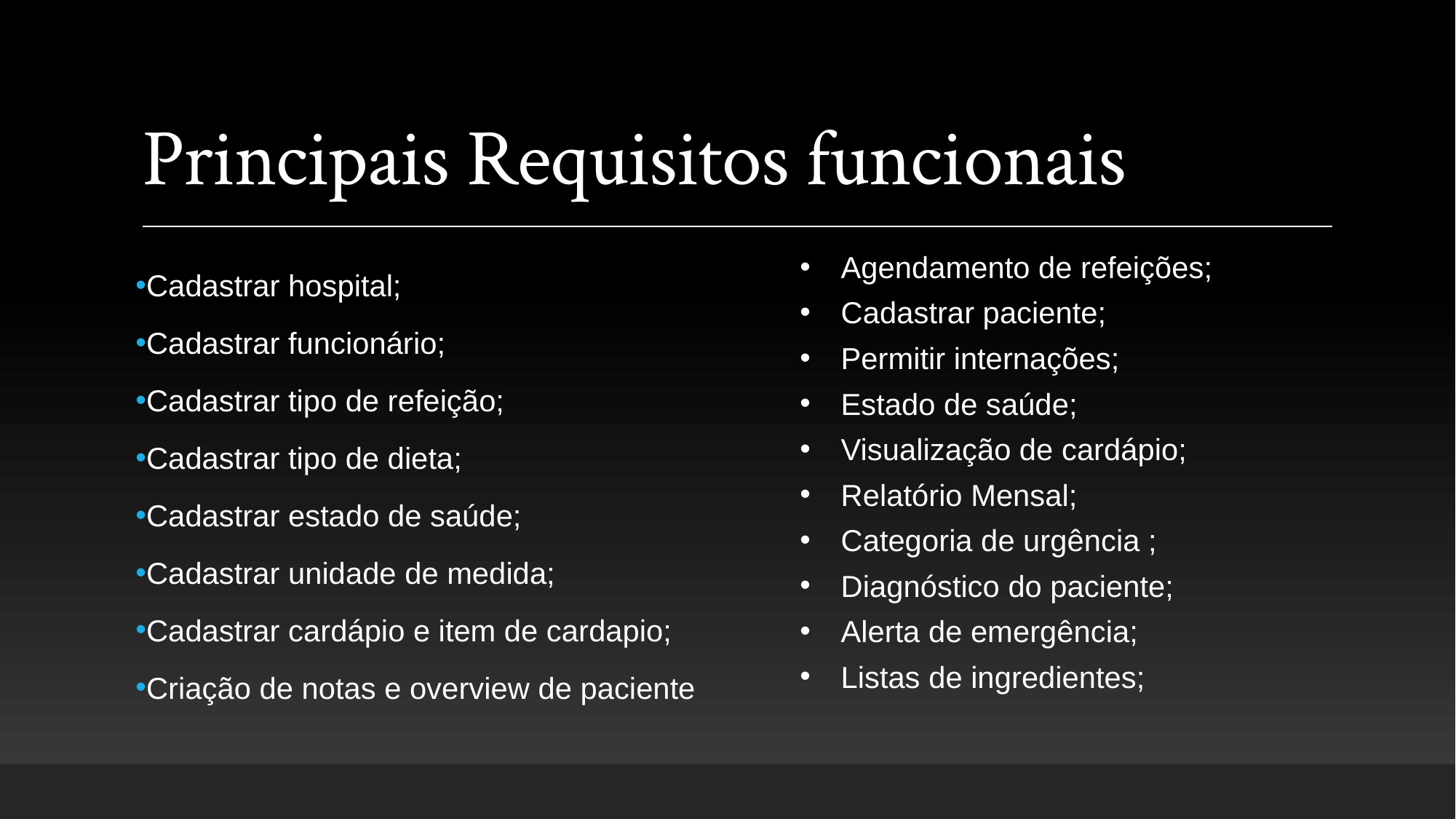

# Principais Requisitos funcionais
Agendamento de refeições;
Cadastrar paciente;
Permitir internações;
Estado de saúde;
Visualização de cardápio;
Relatório Mensal;
Categoria de urgência ;
Diagnóstico do paciente;
Alerta de emergência;
Listas de ingredientes;

Cadastrar hospital;
Cadastrar funcionário;
Cadastrar tipo de refeição;
Cadastrar tipo de dieta;
Cadastrar estado de saúde;
Cadastrar unidade de medida;
Cadastrar cardápio e item de cardapio;
Criação de notas e overview de paciente